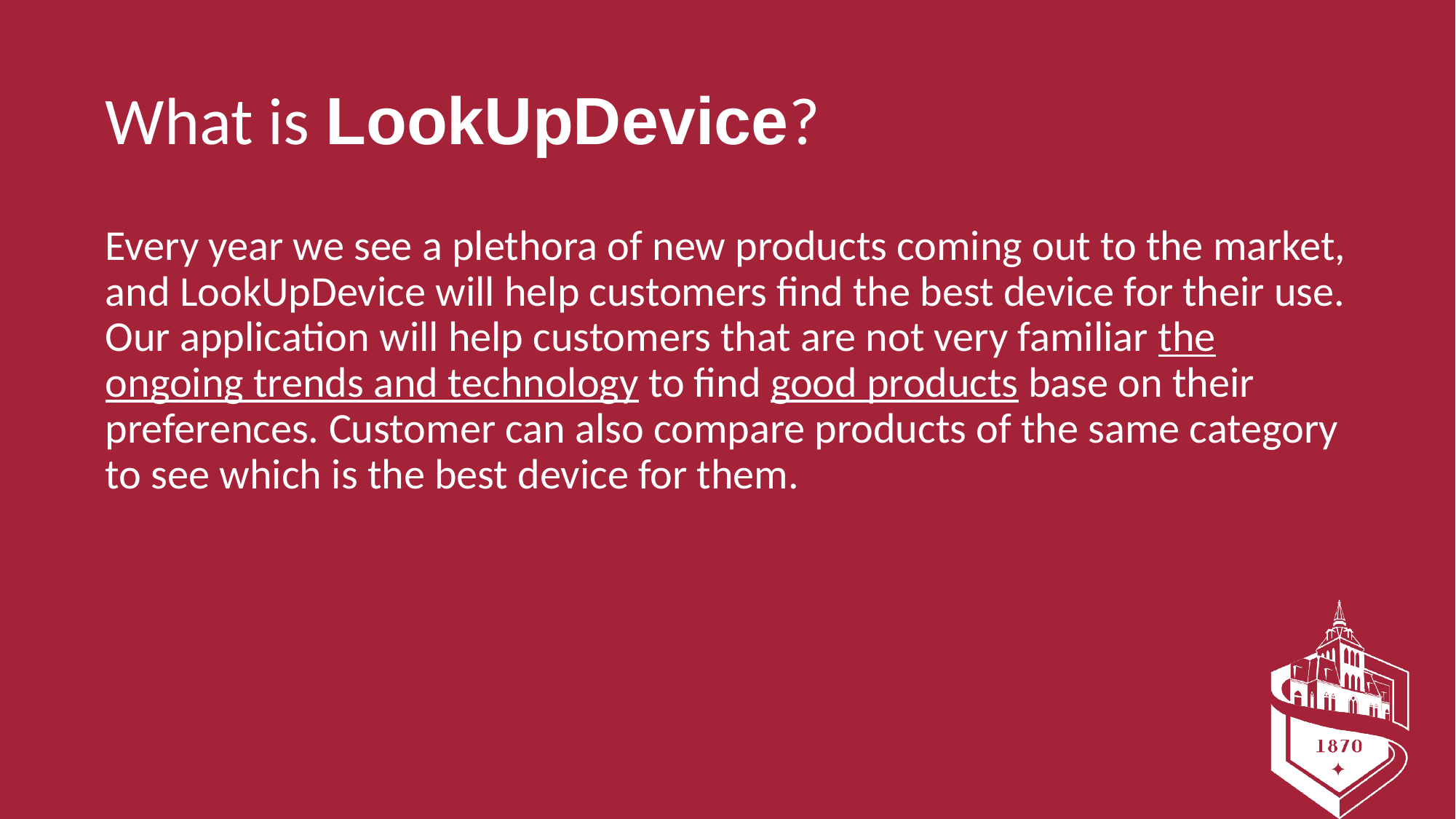

# What is LookUpDevice?
Every year we see a plethora of new products coming out to the market, and LookUpDevice will help customers find the best device for their use. Our application will help customers that are not very familiar the ongoing trends and technology to find good products base on their preferences. Customer can also compare products of the same category to see which is the best device for them.